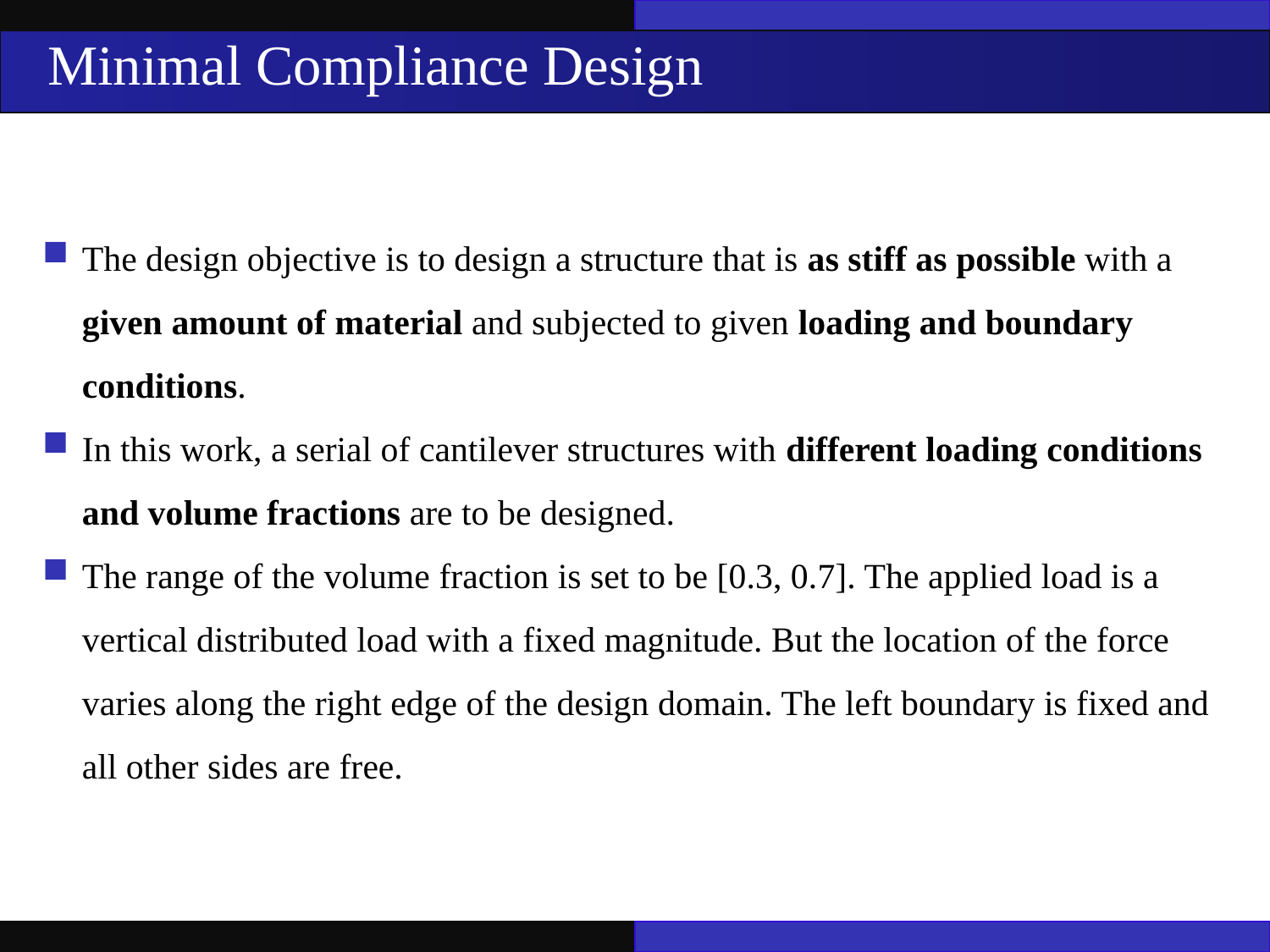

Minimal Compliance Design
The design objective is to design a structure that is as stiff as possible with a given amount of material and subjected to given loading and boundary conditions.
In this work, a serial of cantilever structures with different loading conditions and volume fractions are to be designed.
The range of the volume fraction is set to be [0.3, 0.7]. The applied load is a vertical distributed load with a fixed magnitude. But the location of the force varies along the right edge of the design domain. The left boundary is fixed and all other sides are free.
11